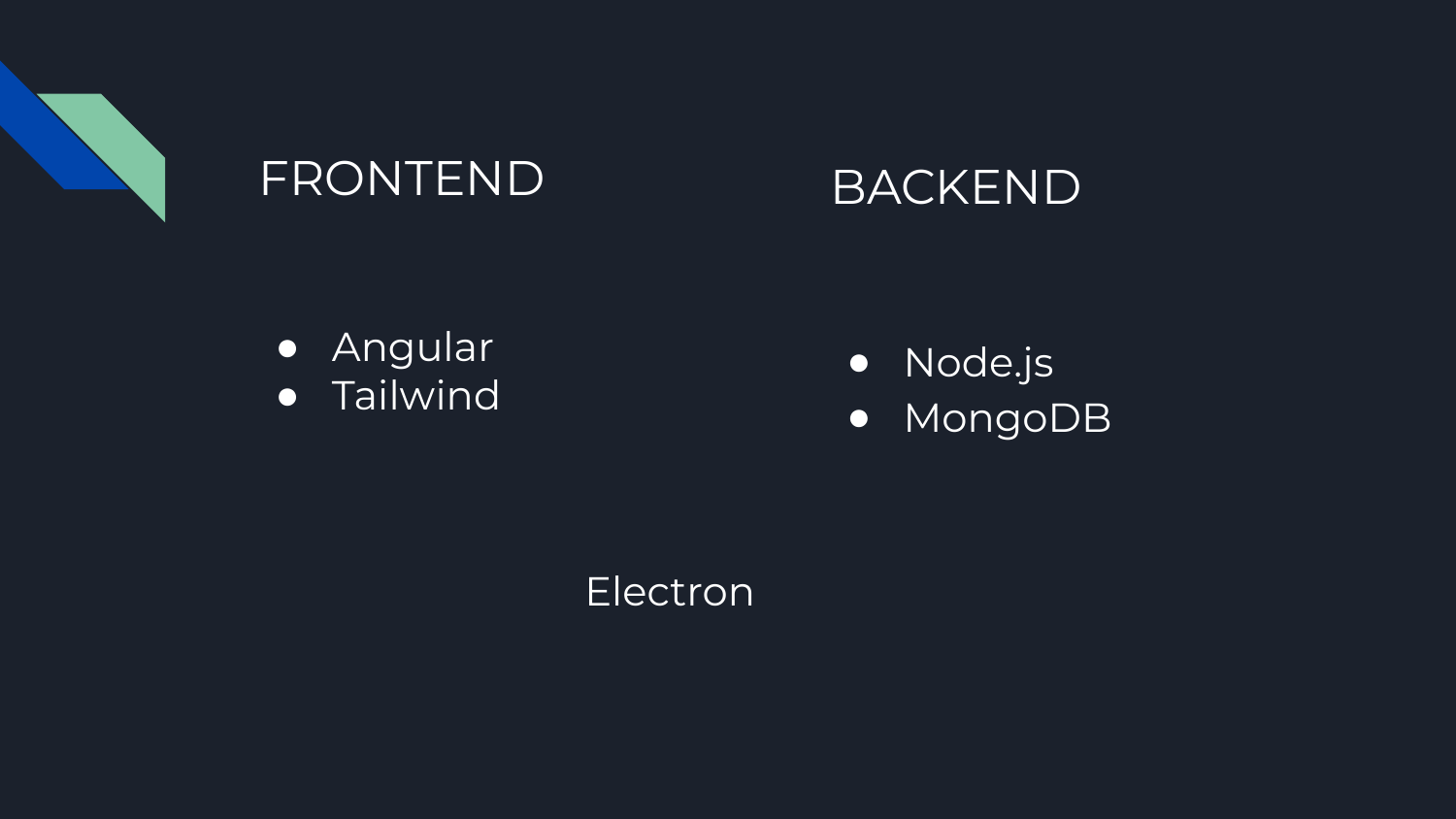

# FRONTEND

Angular
Tailwind
BACKEND

Node.js
MongoDB
Electron